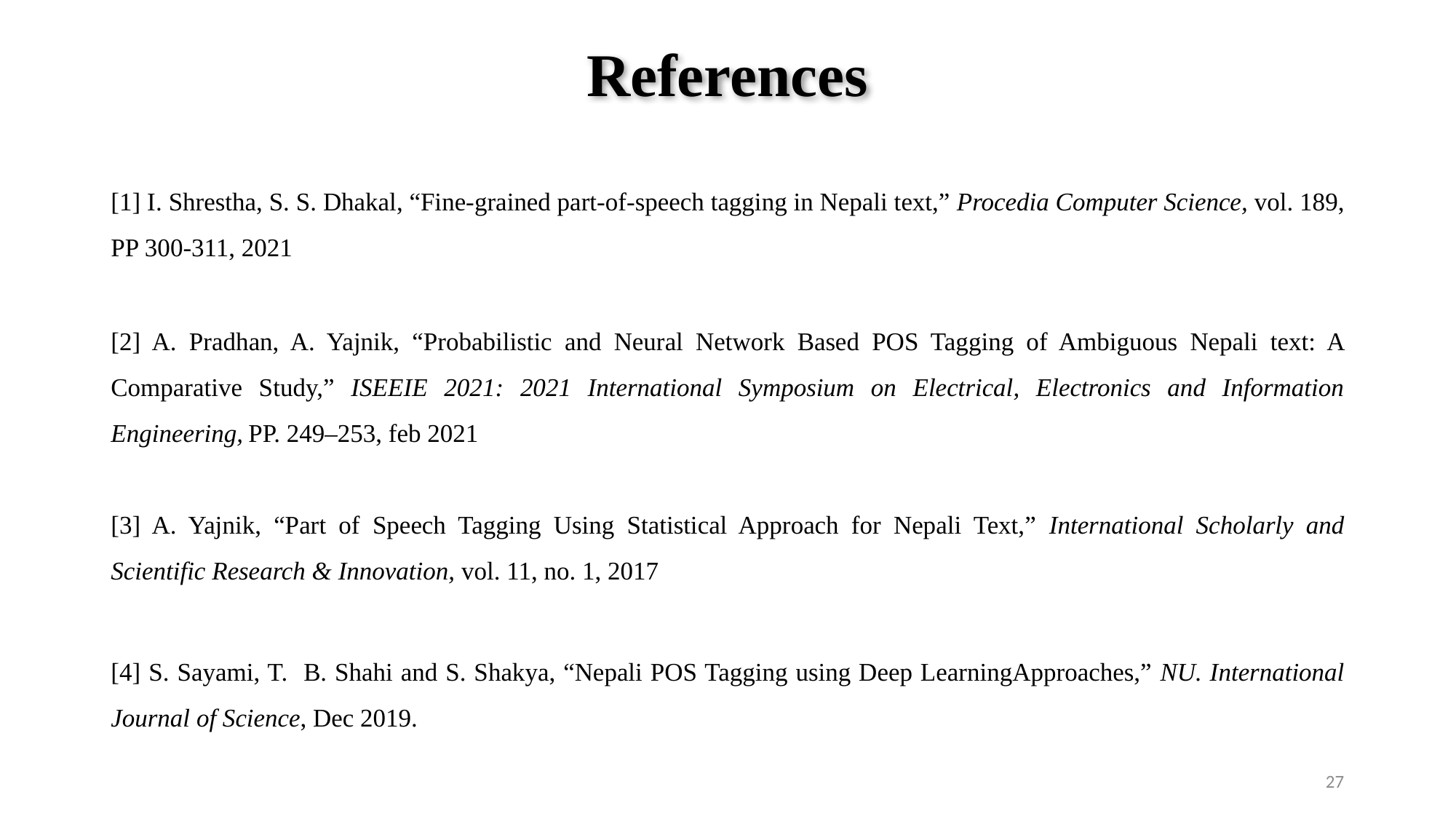

# References
[1] I. Shrestha, S. S. Dhakal, “Fine-grained part-of-speech tagging in Nepali text,” Procedia Computer Science, vol. 189, PP 300-311, 2021

[2] A. Pradhan, A. Yajnik, “Probabilistic and Neural Network Based POS Tagging of Ambiguous Nepali text: A Comparative Study,” ISEEIE 2021: 2021 International Symposium on Electrical, Electronics and Information Engineering, PP. 249–253, feb 2021

[3] A. Yajnik, “Part of Speech Tagging Using Statistical Approach for Nepali Text,” International Scholarly and Scientific Research & Innovation, vol. 11, no. 1, 2017

[4] S. Sayami, T.  B. Shahi and S. Shakya, “Nepali POS Tagging using Deep LearningApproaches,” NU. International Journal of Science, Dec 2019.
27